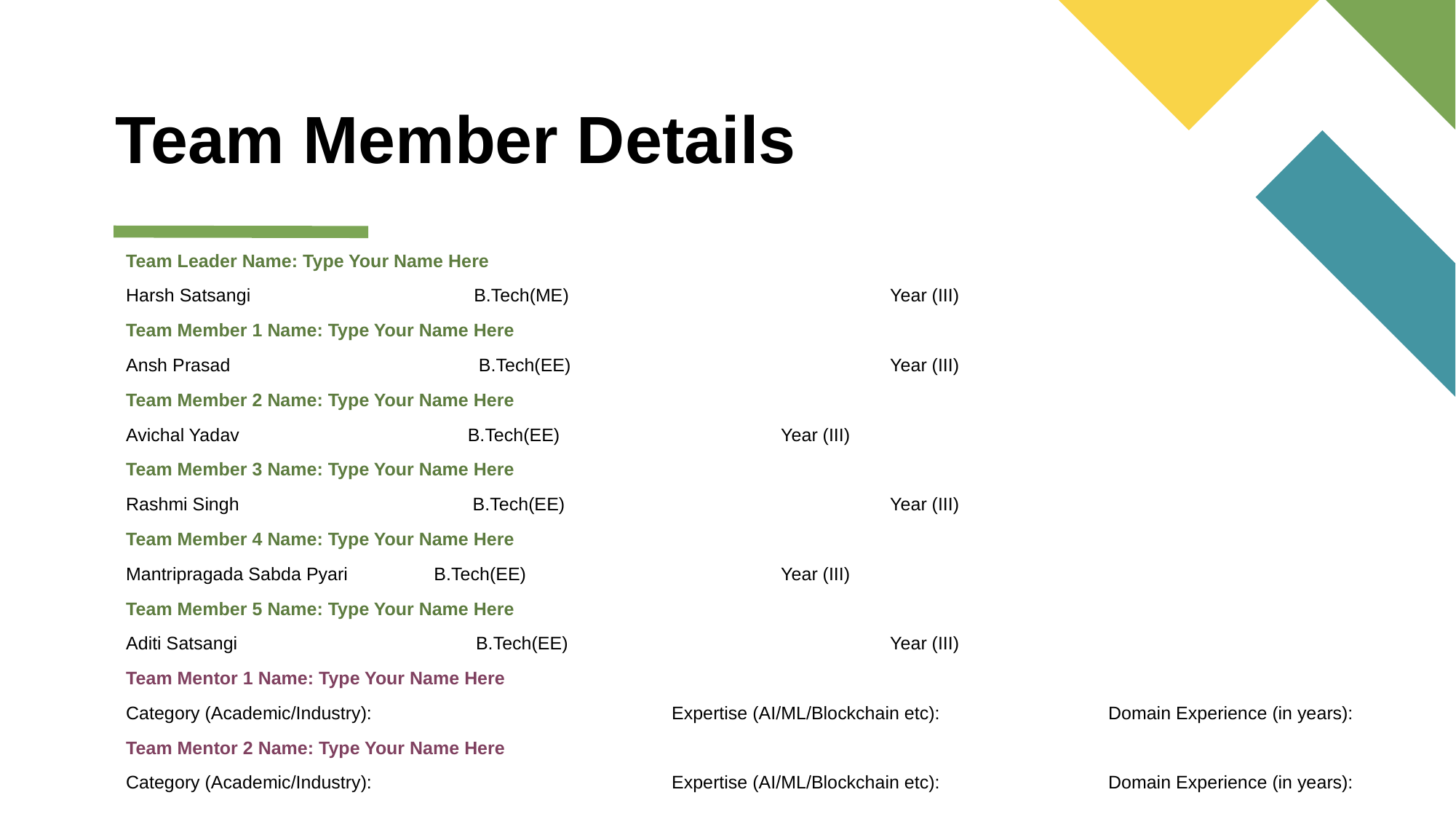

# Team Member Details
Team Leader Name: Type Your Name Here
Harsh Satsangi                                            B.Tech(ME)			Year (III)
Team Member 1 Name: Type Your Name Here
Ansh Prasad	                                                B.Tech(EE)			Year (III)
Team Member 2 Name: Type Your Name Here
Avichal Yadav                                             B.Tech(EE)			Year (III)
Team Member 3 Name: Type Your Name Here
Rashmi Singh                                              B.Tech(EE)			Year (III)
Team Member 4 Name: Type Your Name Here
Mantripragada Sabda Pyari                 B.Tech(EE)			Year (III)
Team Member 5 Name: Type Your Name Here
Aditi Satsangi                                               B.Tech(EE)			Year (III)
Team Mentor 1 Name: Type Your Name Here
Category (Academic/Industry): 			Expertise (AI/ML/Blockchain etc): 		Domain Experience (in years):
Team Mentor 2 Name: Type Your Name Here
Category (Academic/Industry):		 	Expertise (AI/ML/Blockchain etc): 		Domain Experience (in years):